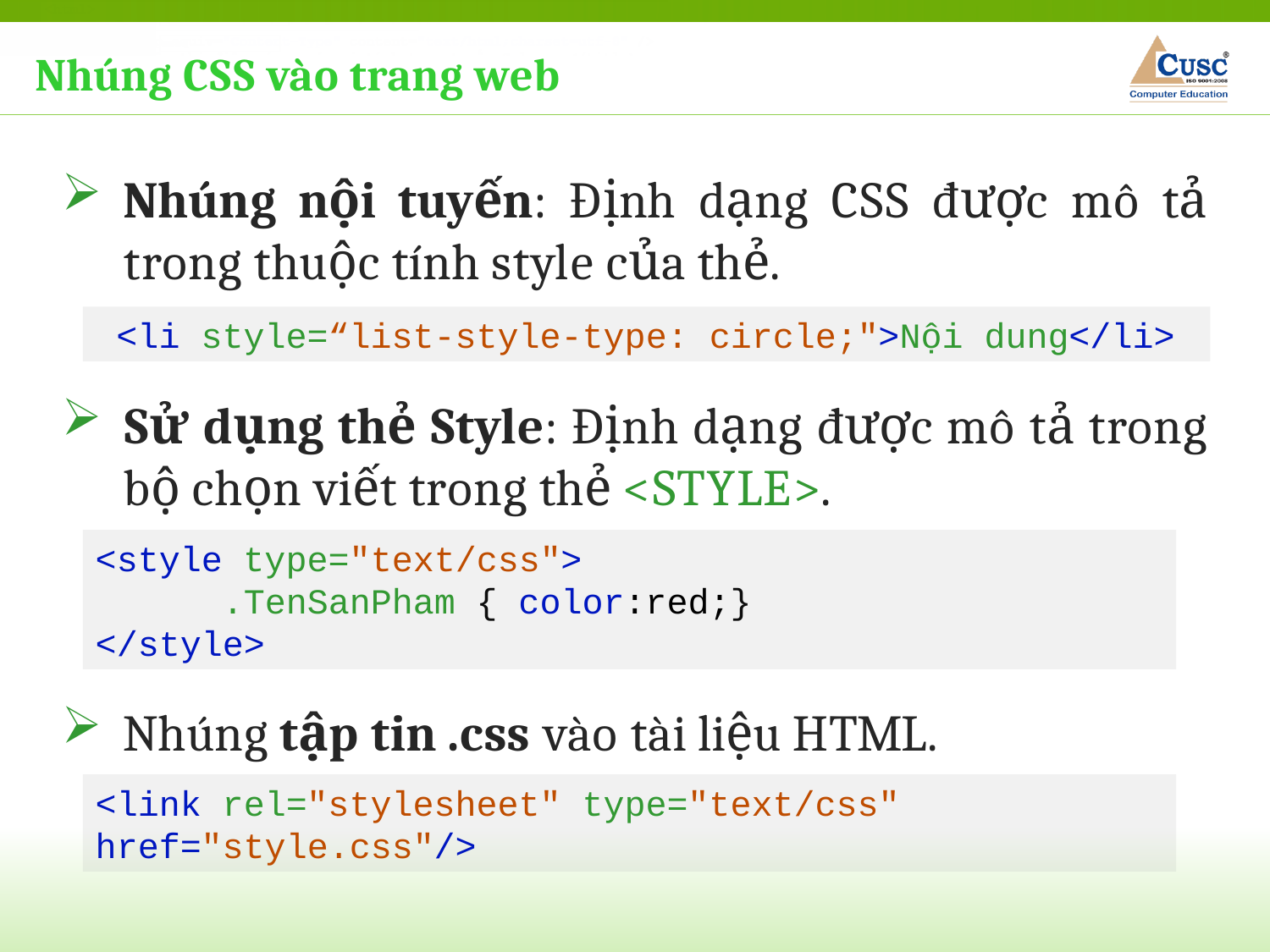

Nhúng CSS vào trang web
Nhúng nội tuyến: Định dạng CSS được mô tả trong thuộc tính style của thẻ.

Sử dụng thẻ Style: Định dạng được mô tả trong bộ chọn viết trong thẻ <STYLE>.

Nhúng tập tin .css vào tài liệu HTML.
 <li style=“list-style-type: circle;">Nội dung</li>
<style type="text/css">
	.TenSanPham { color:red;}
</style>
<link rel="stylesheet" type="text/css" href="style.css"/>